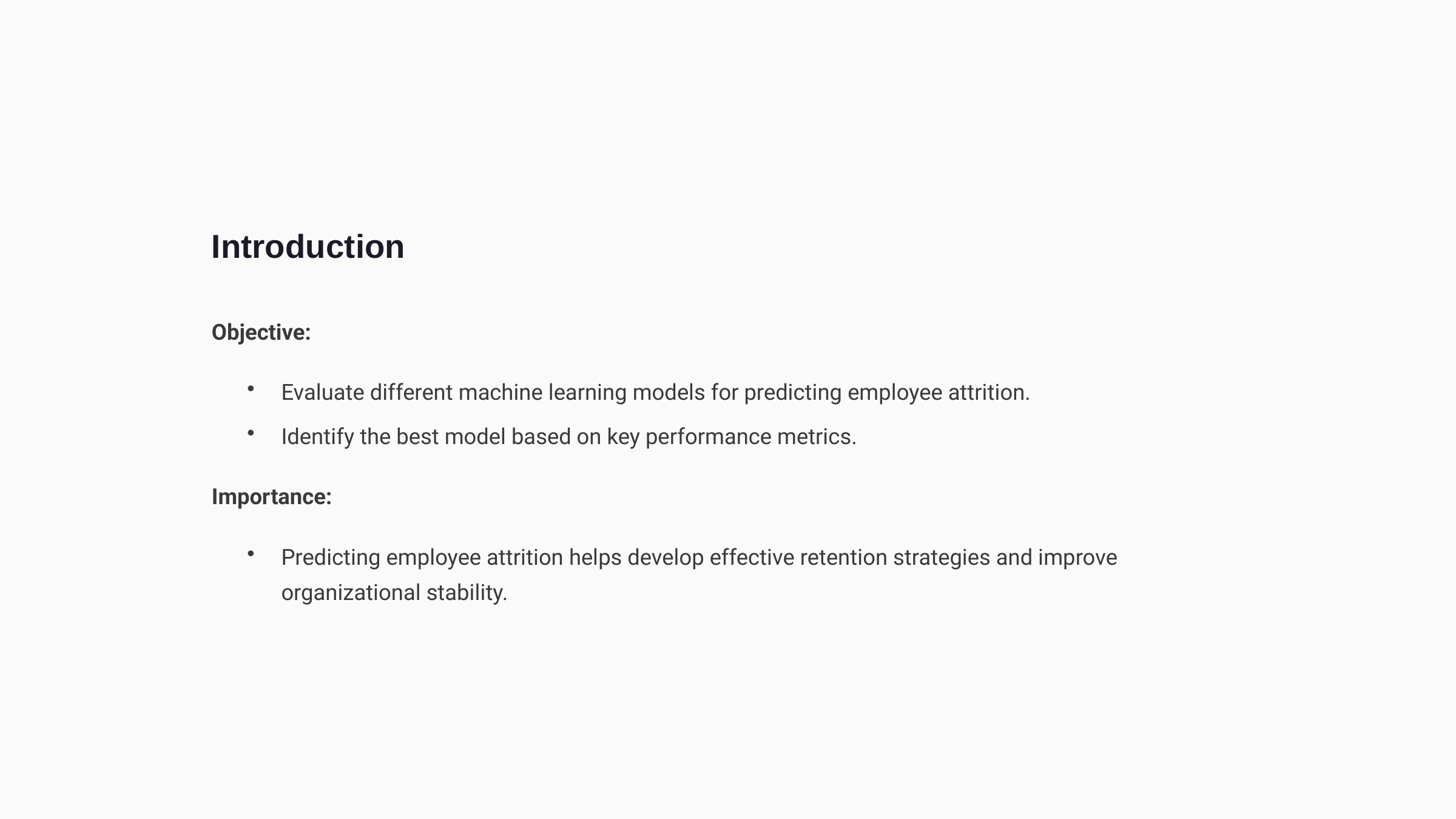

Introduction
Objective:
Evaluate different machine learning models for predicting employee attrition.
Identify the best model based on key performance metrics.
Importance:
Predicting employee attrition helps develop effective retention strategies and improve organizational stability.